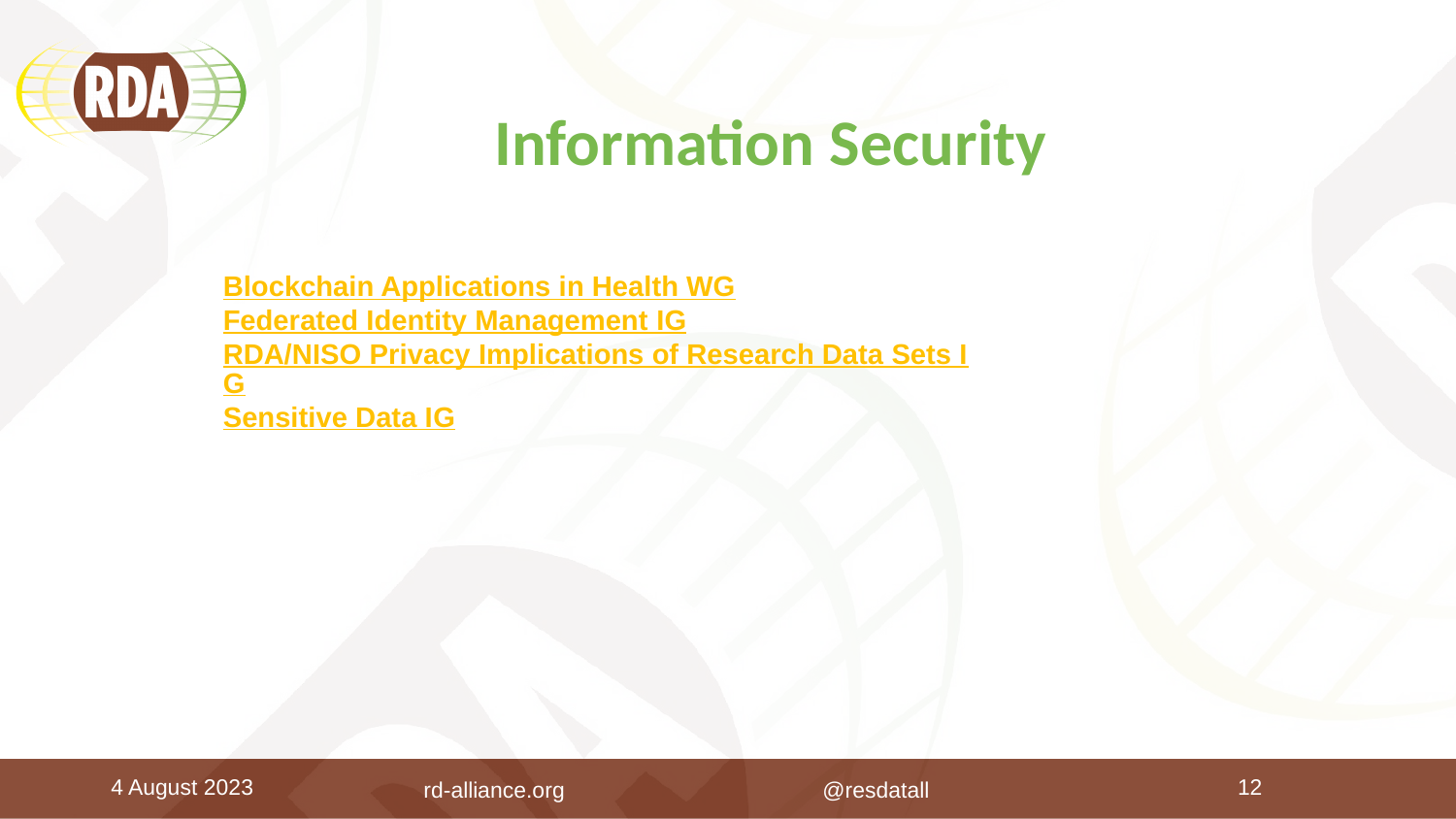

# Information Security
Blockchain Applications in Health WG
Federated Identity Management IG
RDA/NISO Privacy Implications of Research Data Sets IG
Sensitive Data IG
4 August 2023
  rd-alliance.org                                         @resdatall
12